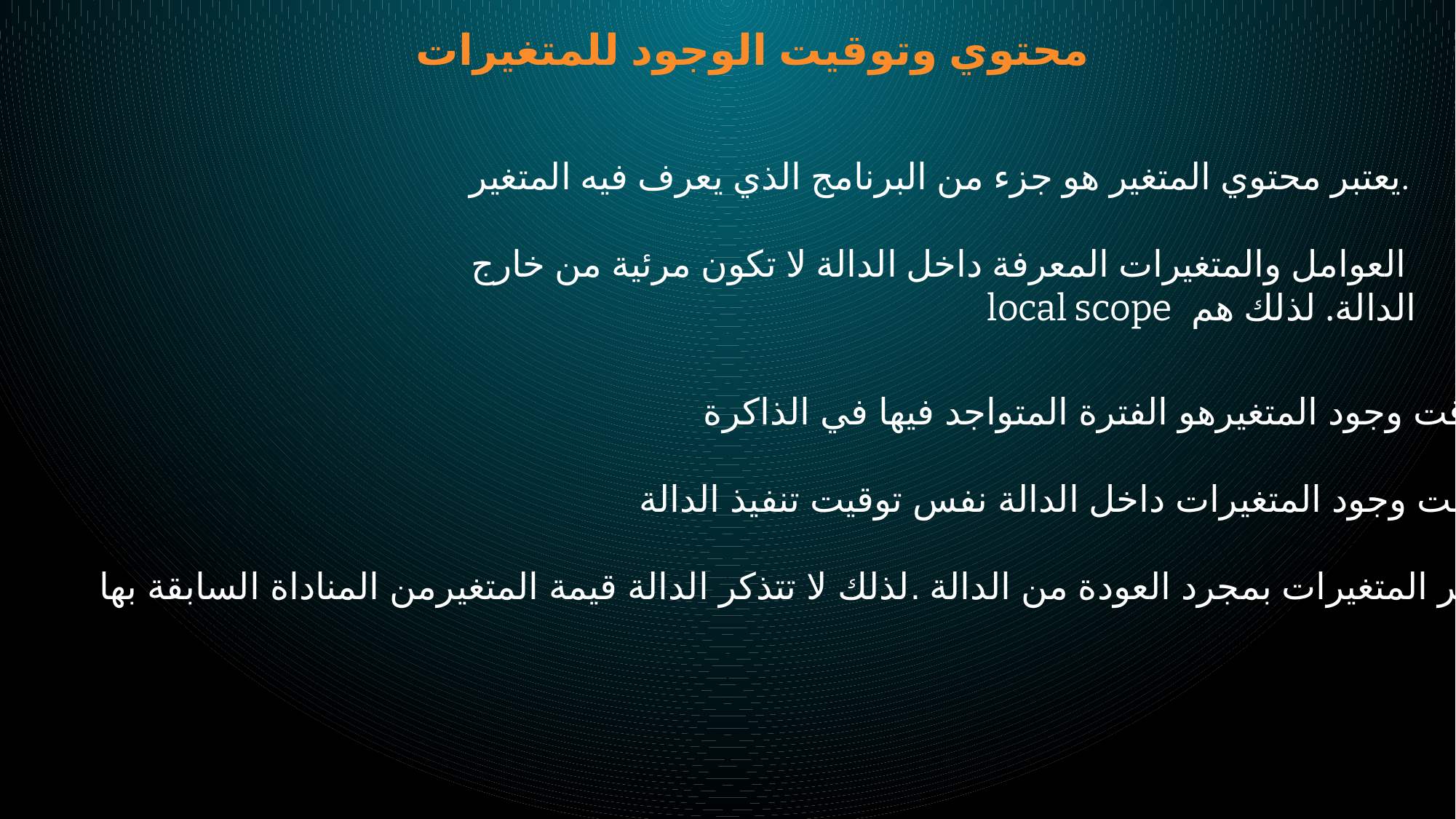

محتوي وتوقيت الوجود للمتغيرات
يعتبر محتوي المتغير هو جزء من البرنامج الذي يعرف فيه المتغير.

 العوامل والمتغيرات المعرفة داخل الدالة لا تكون مرئية من خارج الدالة. لذلك هم  local scope
يعتبر وقت وجود المتغيرهو الفترة المتواجد فيها في الذاكرة .

يكون وقت وجود المتغيرات داخل الدالة نفس توقيت تنفيذ الدالة.

يتم تدمير المتغيرات بمجرد العودة من الدالة .لذلك لا تتذكر الدالة قيمة المتغيرمن المناداة السابقة بها